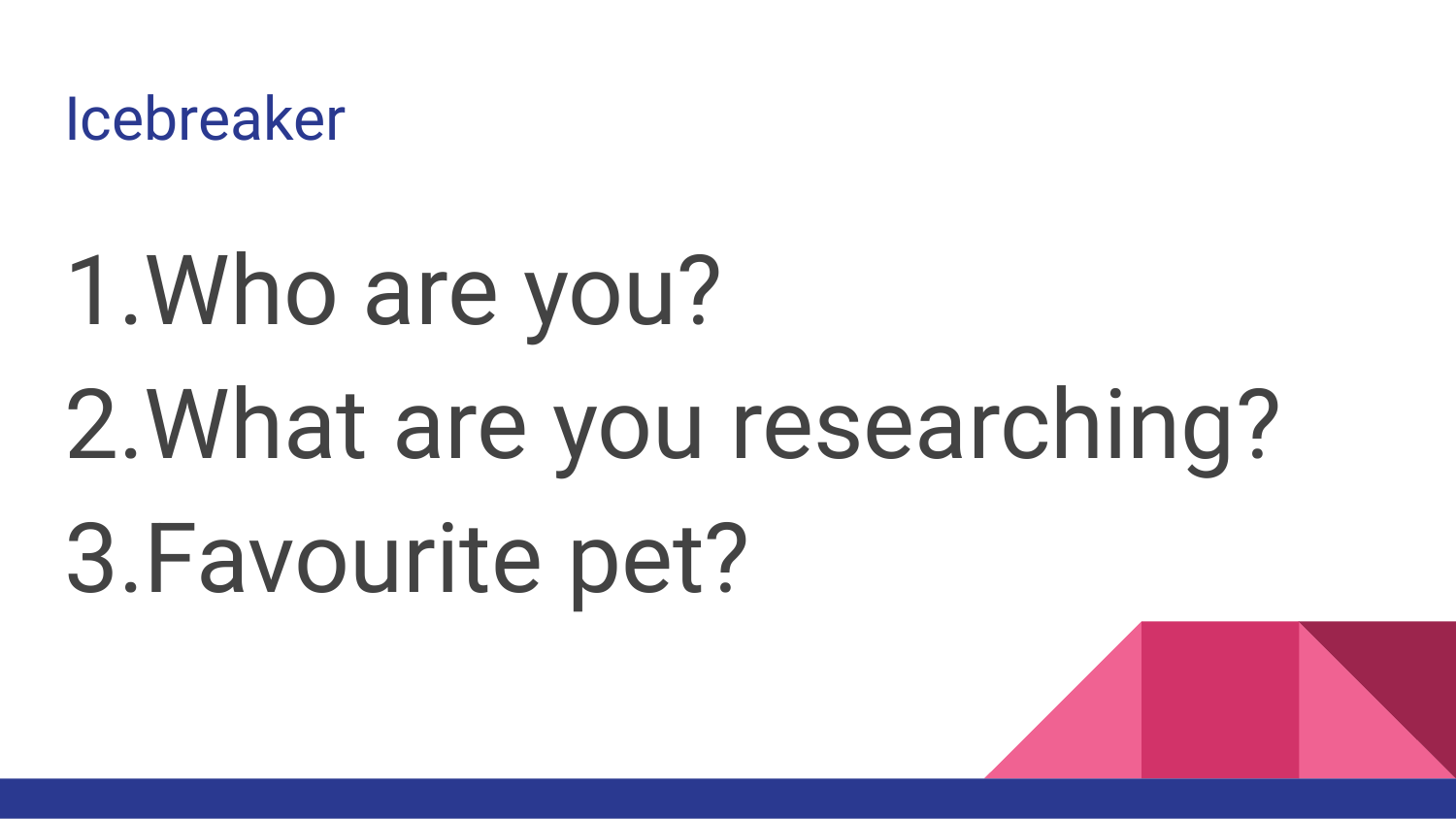

# Icebreaker
Who are you?
What are you researching?
Favourite pet?